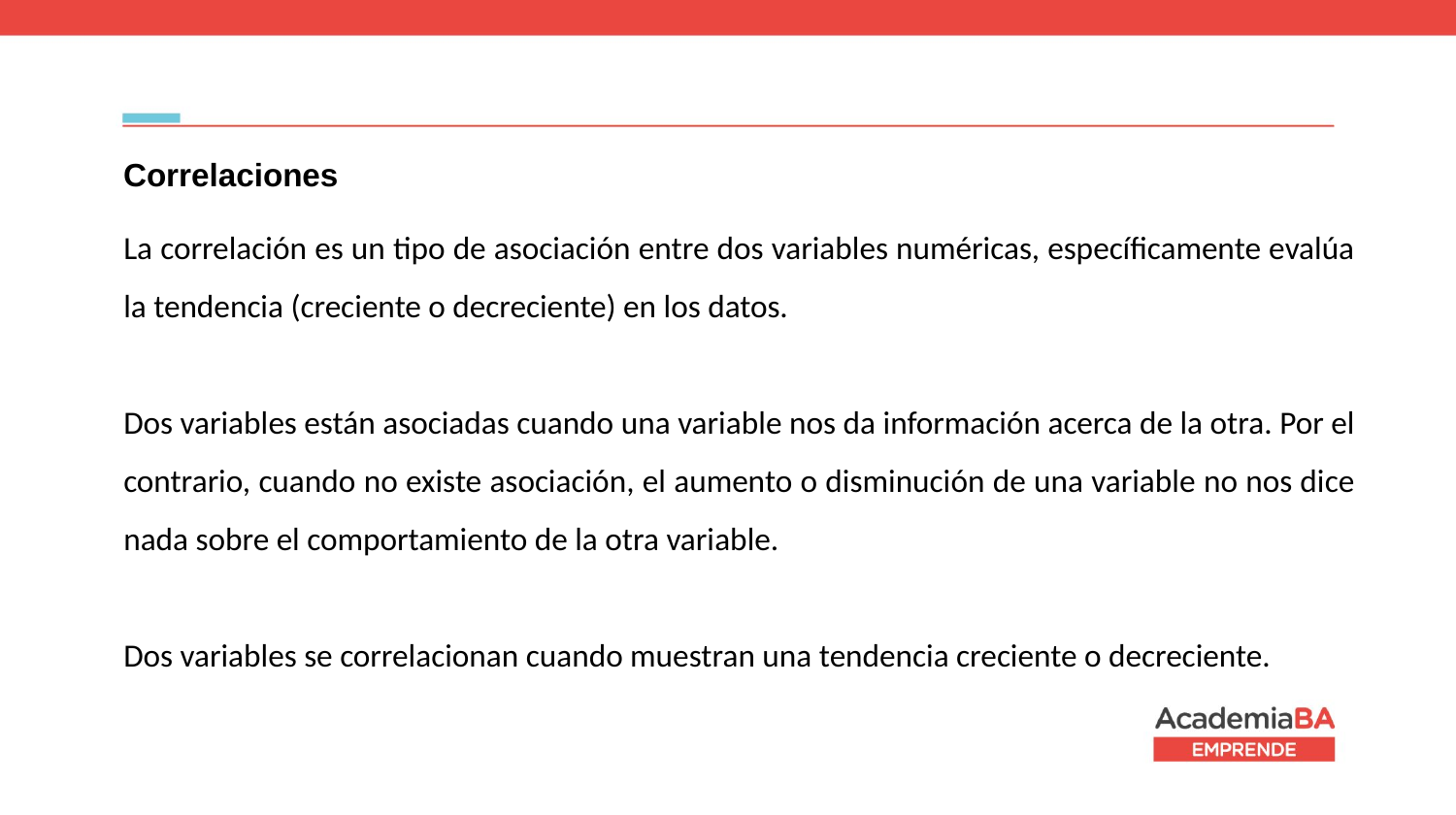

# Correlaciones
La correlación es un tipo de asociación entre dos variables numéricas, específicamente evalúa la tendencia (creciente o decreciente) en los datos.

Dos variables están asociadas cuando una variable nos da información acerca de la otra. Por el contrario, cuando no existe asociación, el aumento o disminución de una variable no nos dice nada sobre el comportamiento de la otra variable.

Dos variables se correlacionan cuando muestran una tendencia creciente o decreciente.